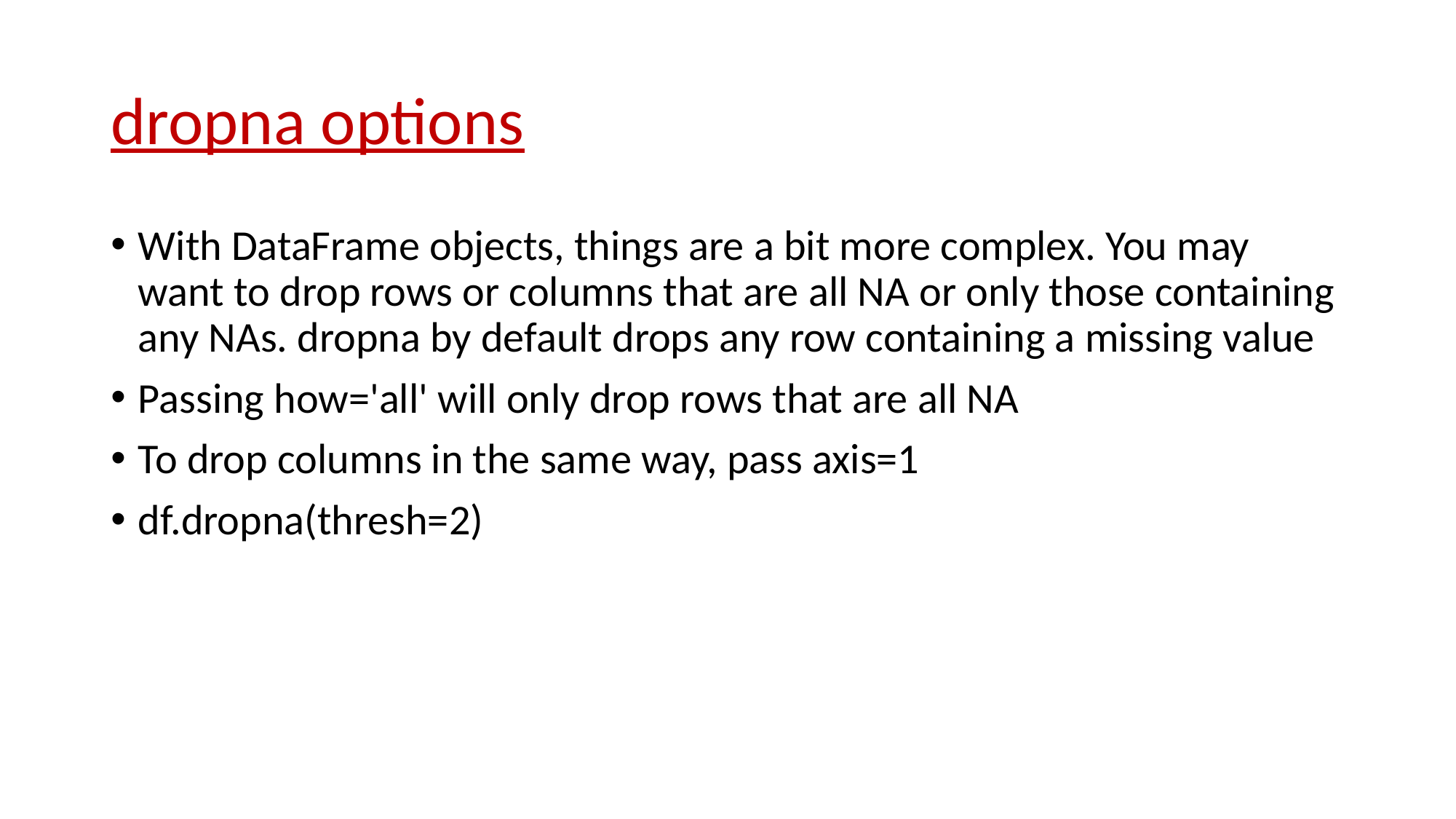

# dropna options
With DataFrame objects, things are a bit more complex. You may want to drop rows or columns that are all NA or only those containing any NAs. dropna by default drops any row containing a missing value
Passing how='all' will only drop rows that are all NA
To drop columns in the same way, pass axis=1
df.dropna(thresh=2)